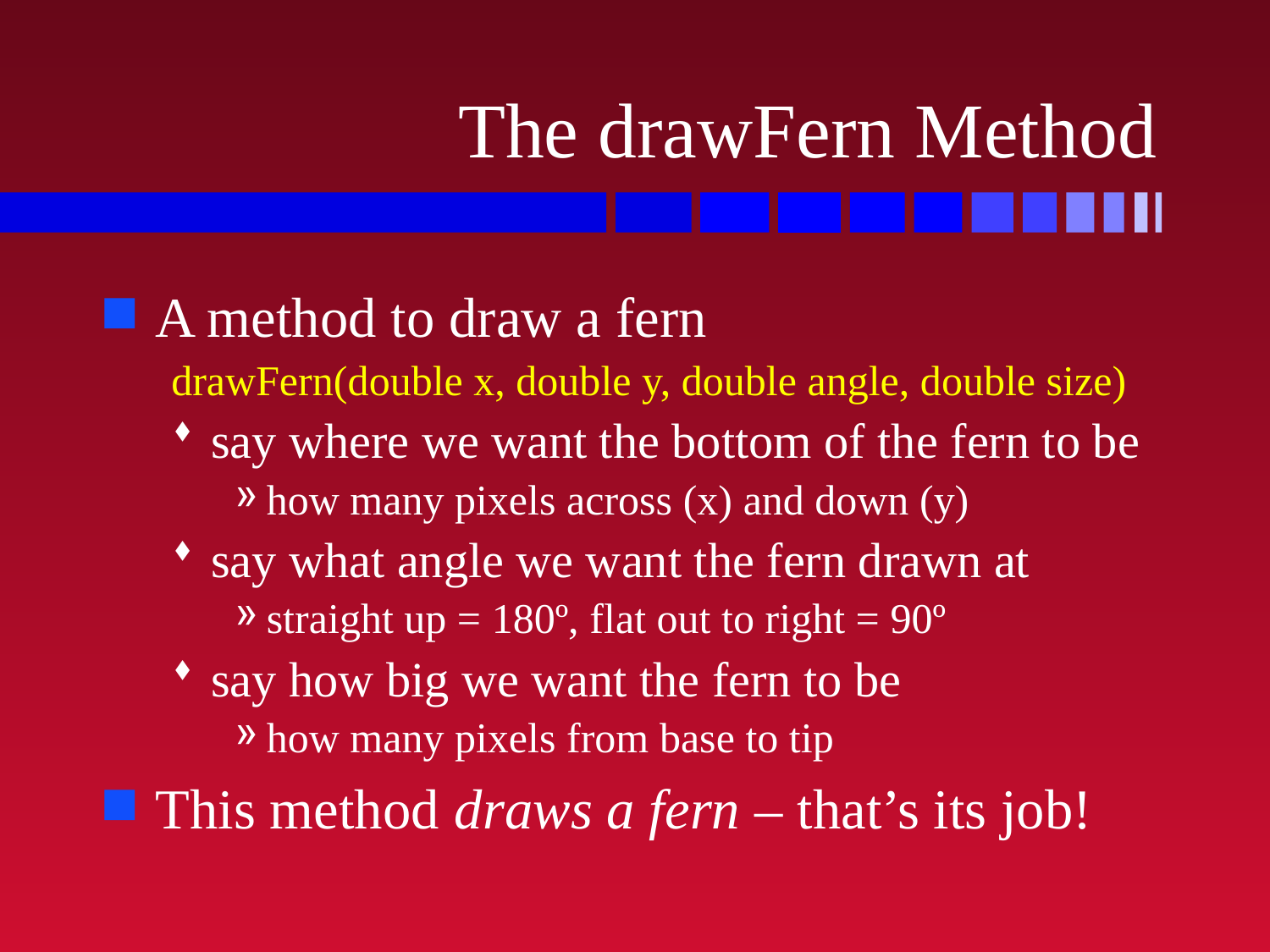

# The drawFern Method
A method to draw a fern
drawFern(double x, double y, double angle, double size)
say where we want the bottom of the fern to be
how many pixels across (x) and down (y)
say what angle we want the fern drawn at
straight up = 180º, flat out to right = 90º
say how big we want the fern to be
how many pixels from base to tip
This method draws a fern – that’s its job!